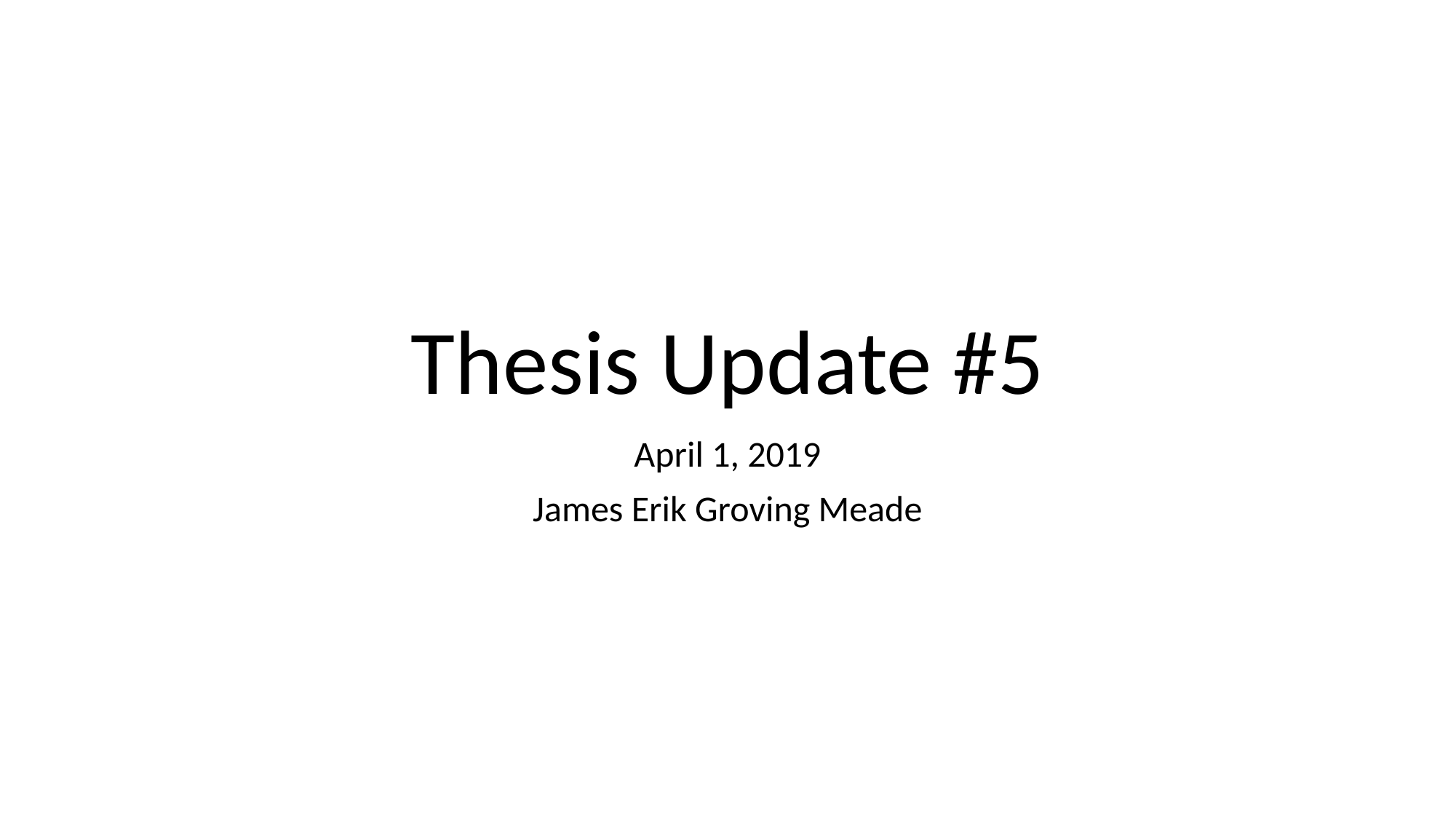

# Thesis Update #5
April 1, 2019
James Erik Groving Meade